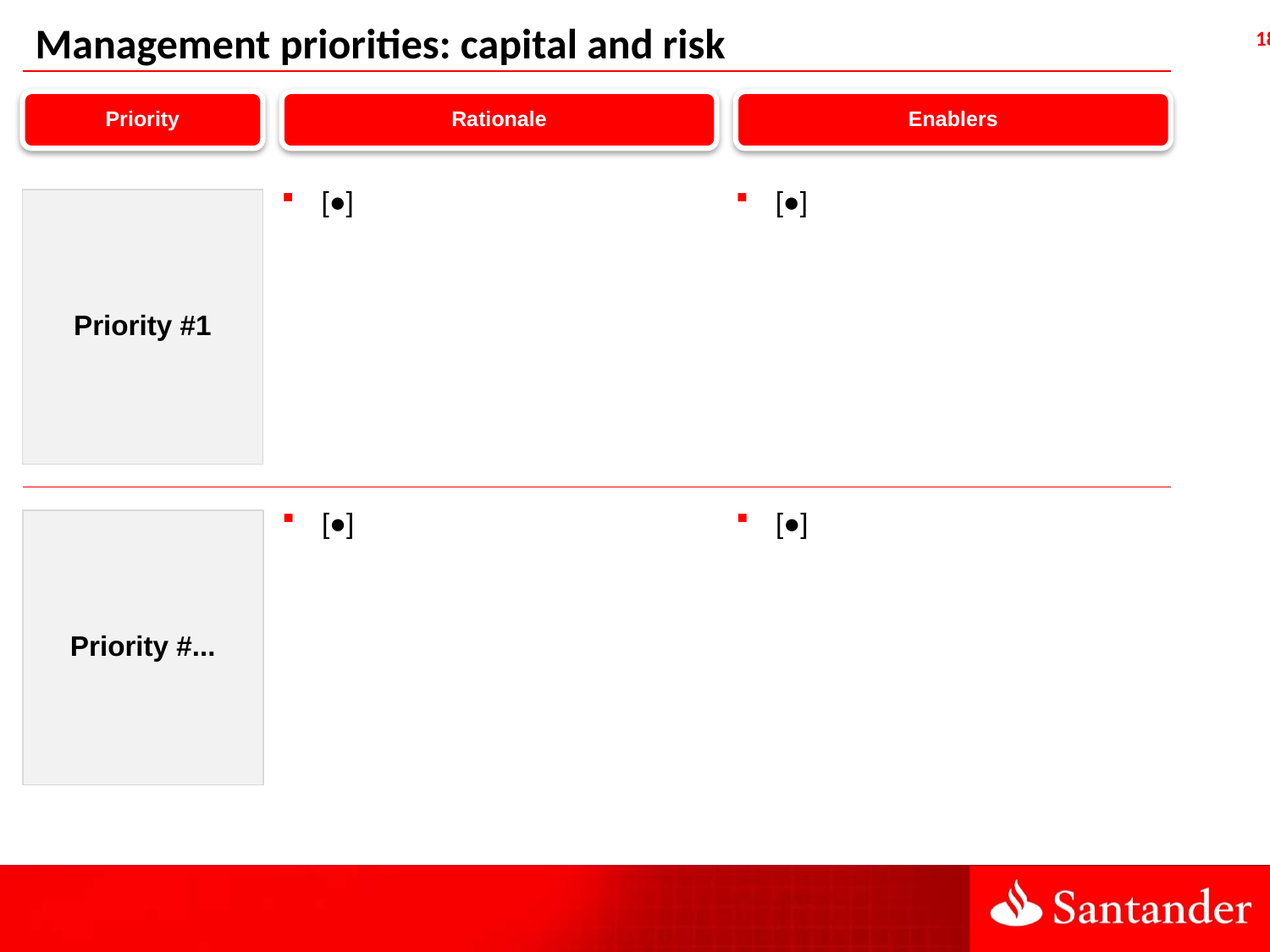

Management priorities: capital and risk
Enablers
Priority
Rationale
Priority #1
[●]
[●]
Priority #...
[●]
[●]